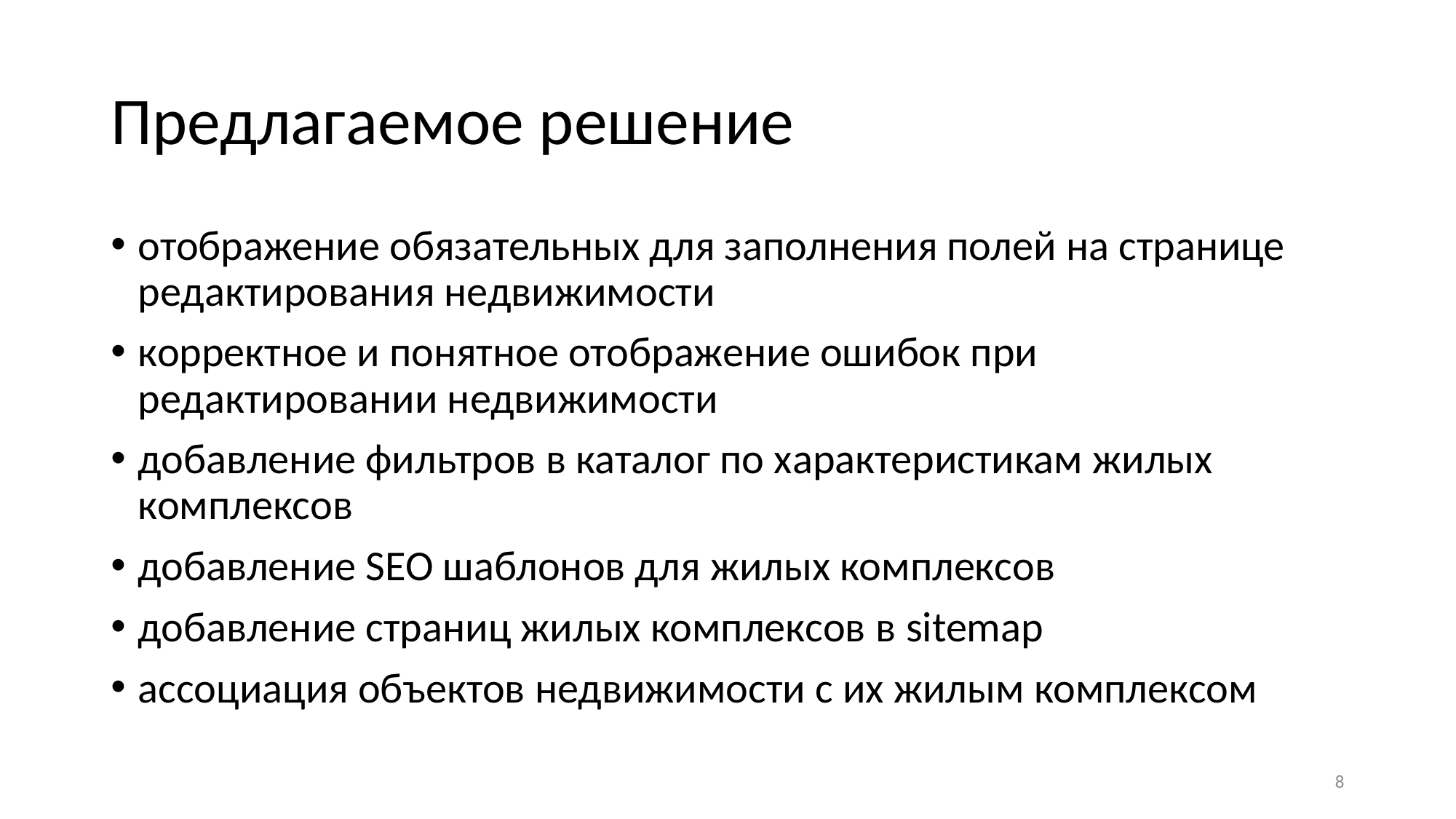

# Предлагаемое решение
отображение обязательных для заполнения полей на странице редактирования недвижимости
корректное и понятное отображение ошибок при редактировании недвижимости
добавление фильтров в каталог по характеристикам жилых комплексов
добавление SEO шаблонов для жилых комплексов
добавление страниц жилых комплексов в sitemap
ассоциация объектов недвижимости с их жилым комплексом
8